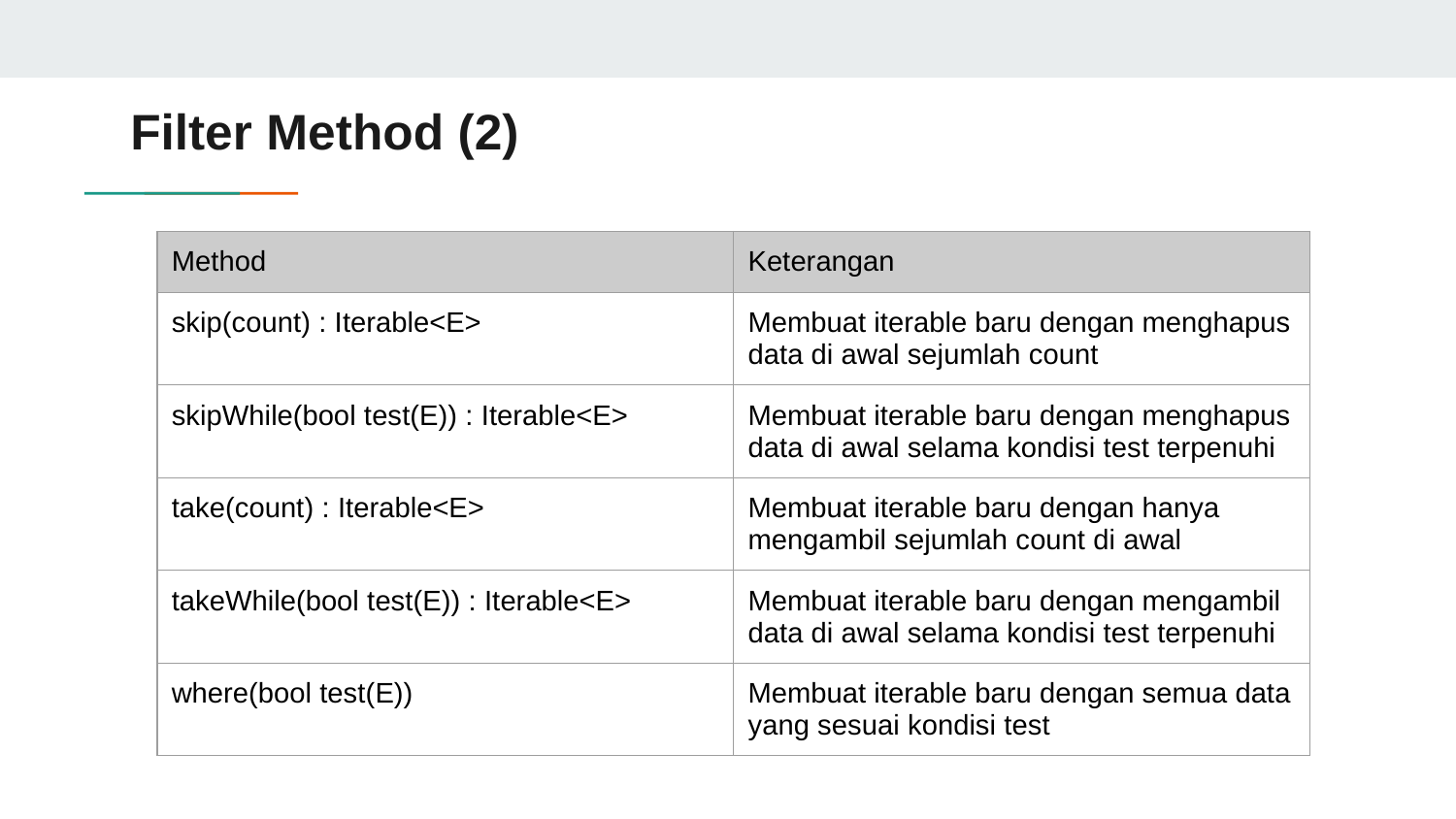

# Filter Method (2)
| Method | Keterangan |
| --- | --- |
| skip(count) : Iterable<E> | Membuat iterable baru dengan menghapus data di awal sejumlah count |
| skipWhile(bool test(E)) : Iterable<E> | Membuat iterable baru dengan menghapus data di awal selama kondisi test terpenuhi |
| take(count) : Iterable<E> | Membuat iterable baru dengan hanya mengambil sejumlah count di awal |
| takeWhile(bool test(E)) : Iterable<E> | Membuat iterable baru dengan mengambil data di awal selama kondisi test terpenuhi |
| where(bool test(E)) | Membuat iterable baru dengan semua data yang sesuai kondisi test |